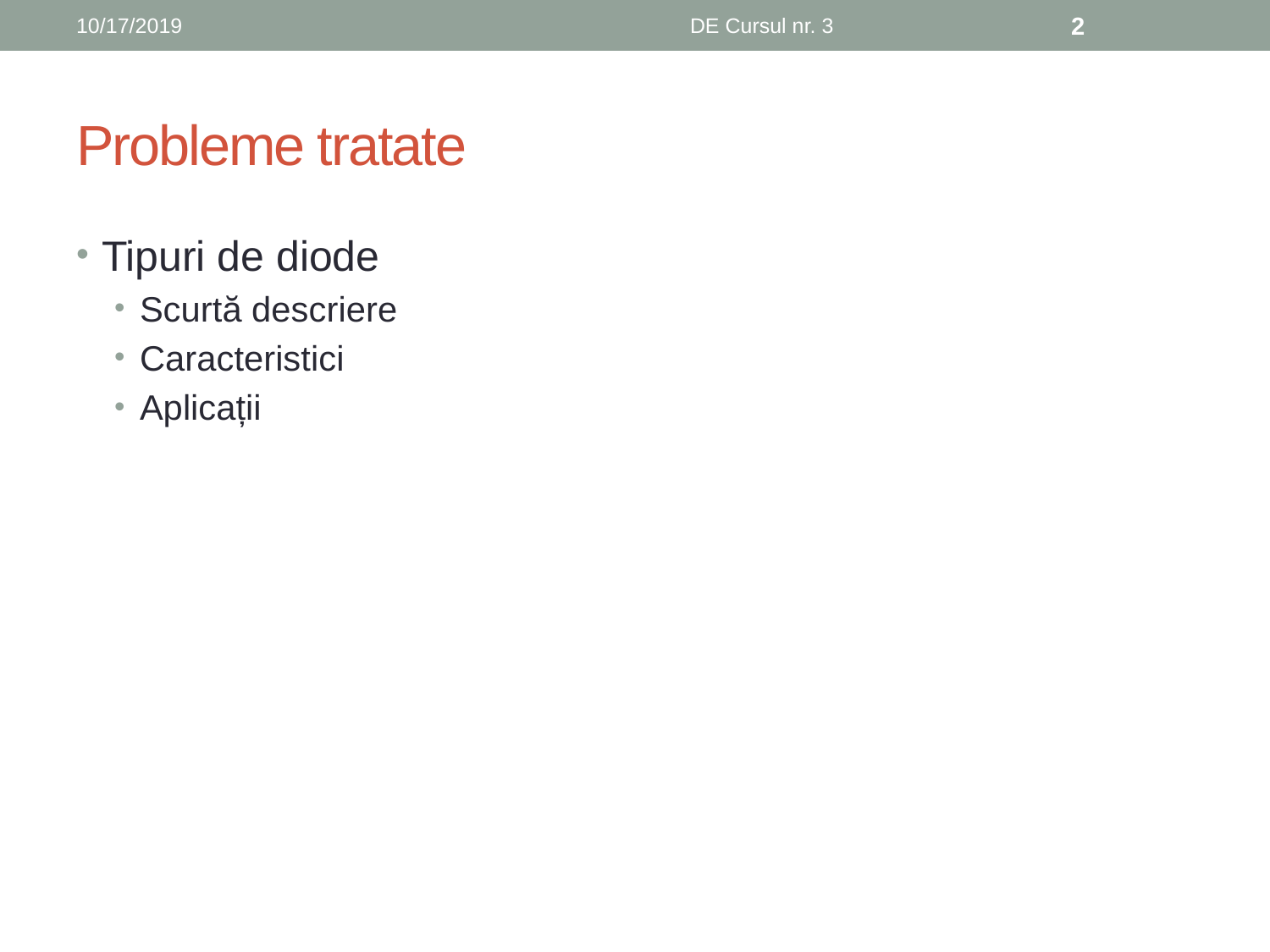

10/17/2019
DE Cursul nr. 3
2
# Probleme tratate
Tipuri de diode
Scurtă descriere
Caracteristici
Aplicații